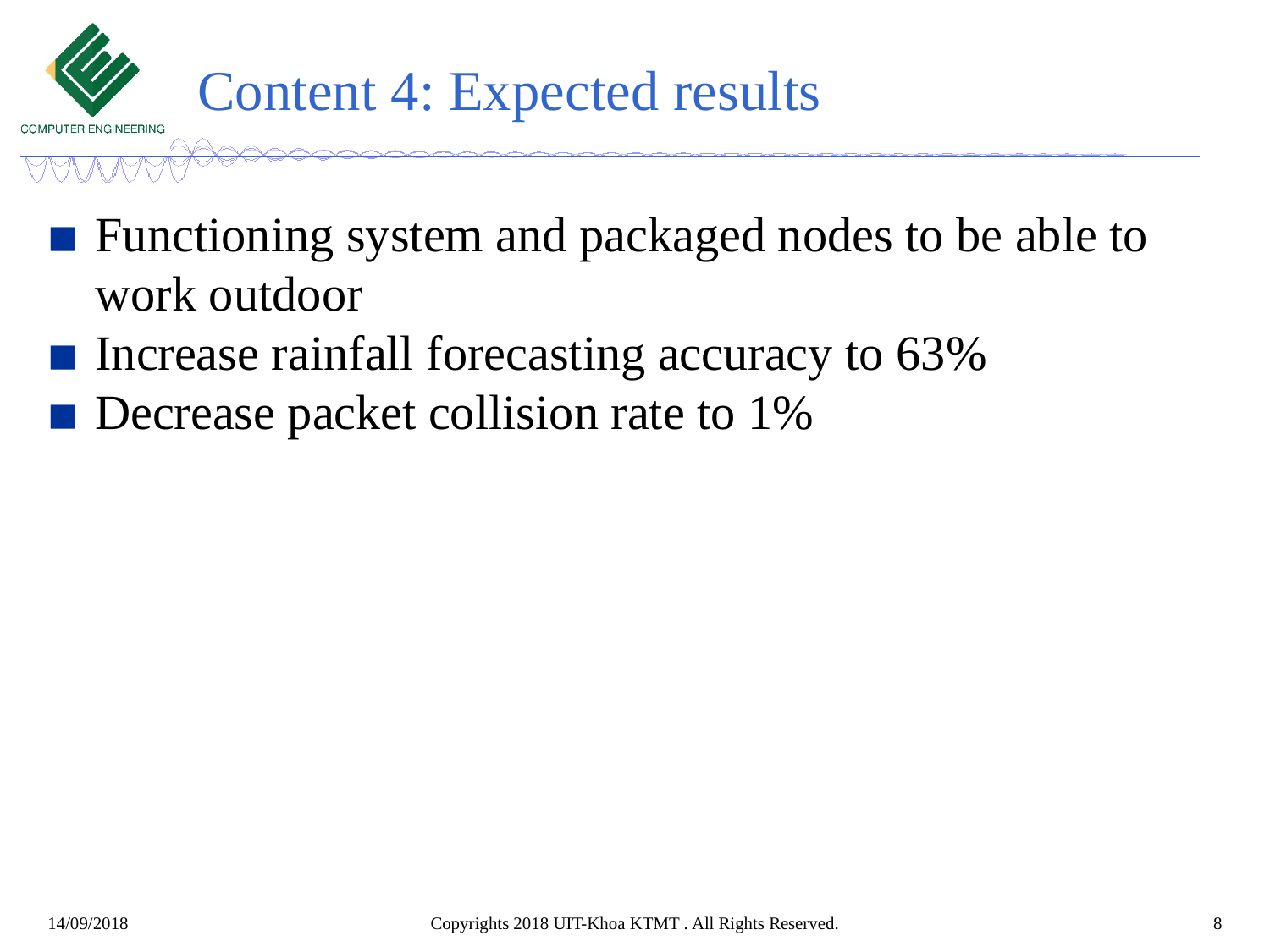

# Content 4: Expected results
Functioning system and packaged nodes to be able to work outdoor
Increase rainfall forecasting accuracy to 63%
Decrease packet collision rate to 1%

Copyrights 2018 UIT-Khoa KTMT . All Rights Reserved.
8
14/09/2018